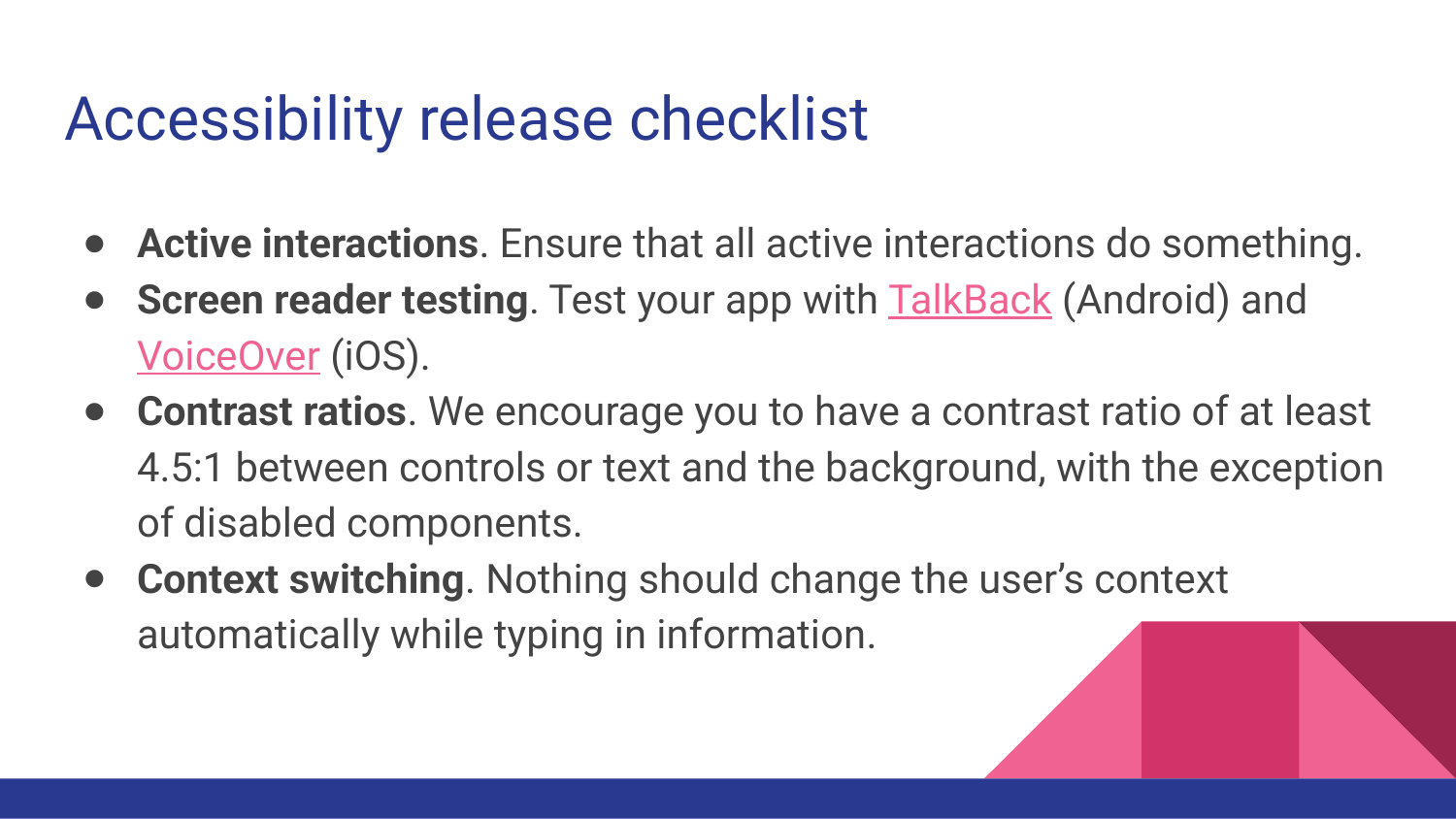

# Accessibility release checklist
Active interactions. Ensure that all active interactions do something.
Screen reader testing. Test your app with TalkBack (Android) and VoiceOver (iOS).
Contrast ratios. We encourage you to have a contrast ratio of at least 4.5:1 between controls or text and the background, with the exception of disabled components.
Context switching. Nothing should change the user’s context automatically while typing in information.